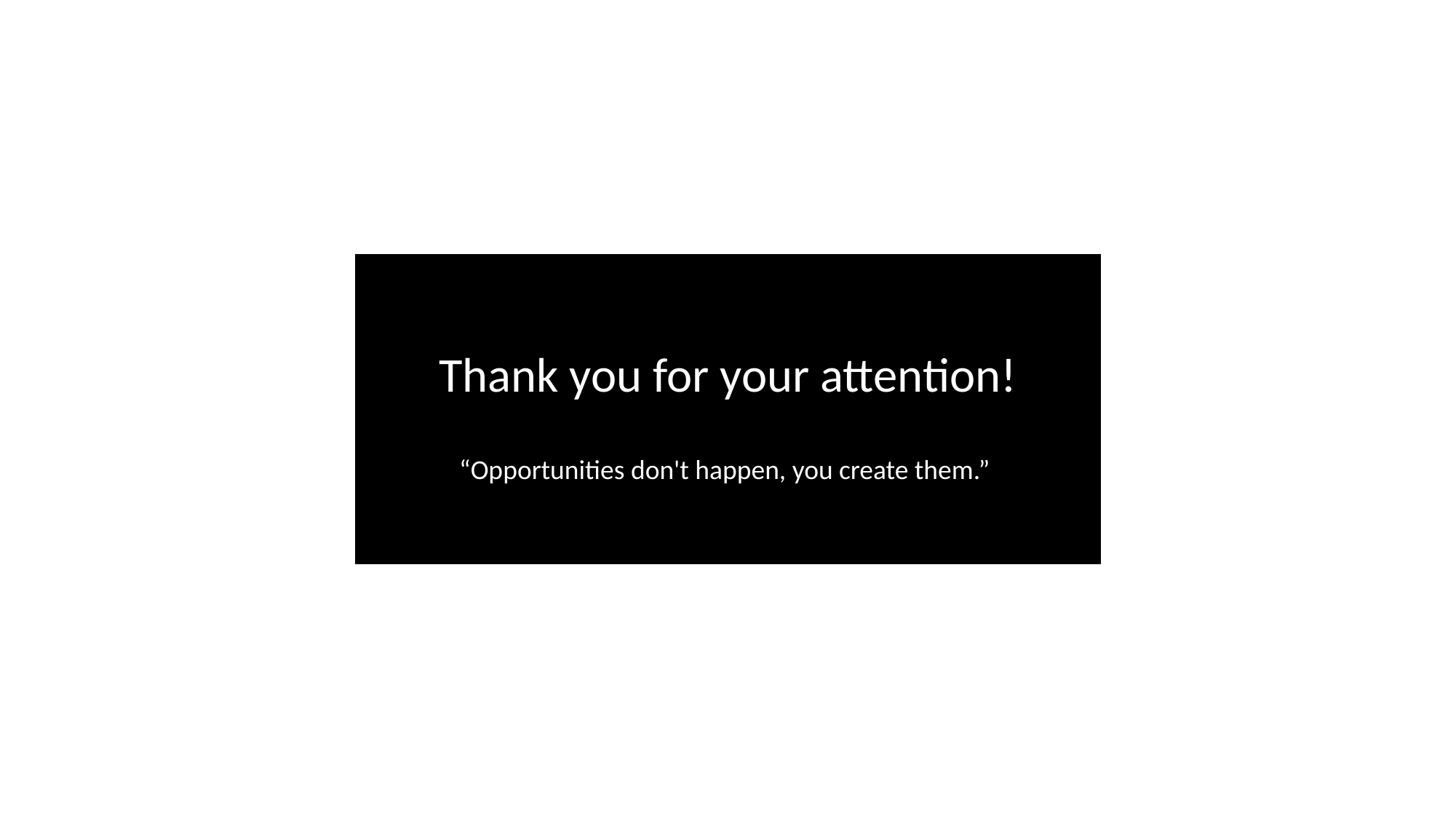

Thank you for your attention!
“Opportunities don't happen, you create them.”